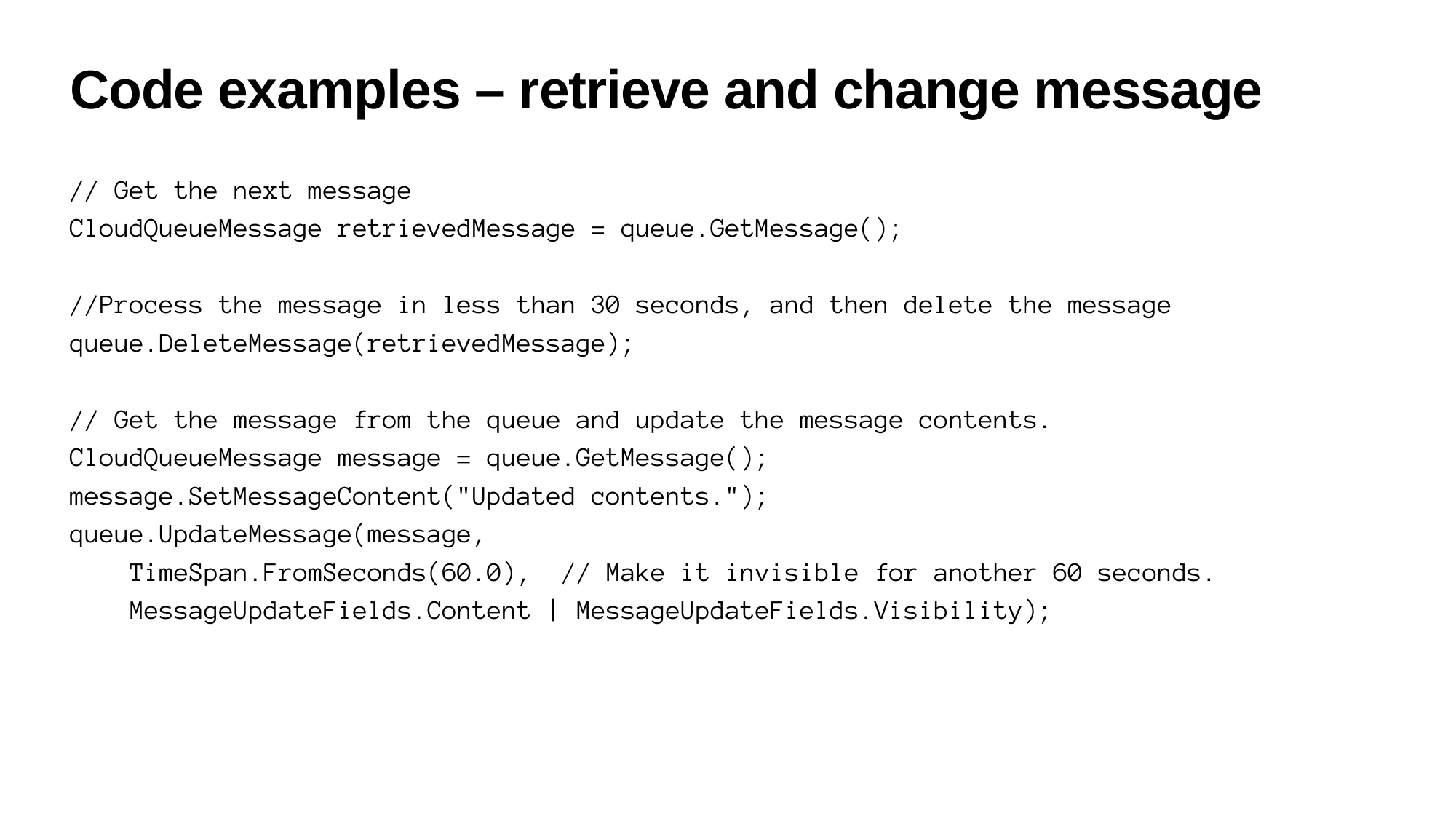

# Code examples – retrieve and change message
// Get the next message
CloudQueueMessage retrievedMessage = queue.GetMessage();

//Process the message in less than 30 seconds, and then delete the message
queue.DeleteMessage(retrievedMessage);

// Get the message from the queue and update the message contents.
CloudQueueMessage message = queue.GetMessage();
message.SetMessageContent("Updated contents.");
queue.UpdateMessage(message,
    TimeSpan.FromSeconds(60.0),  // Make it invisible for another 60 seconds.
    MessageUpdateFields.Content | MessageUpdateFields.Visibility);